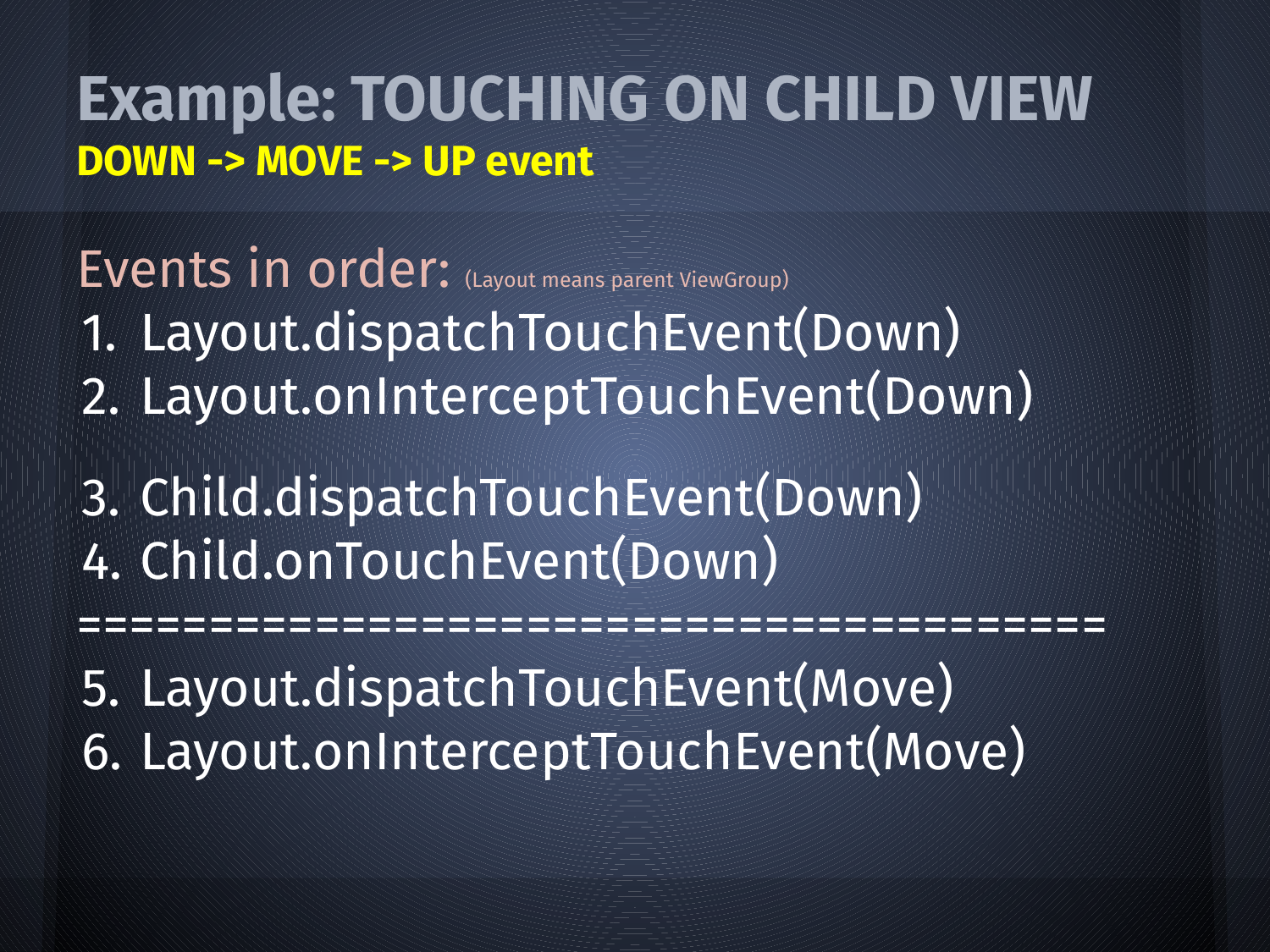

# Example: TOUCHING ON CHILD VIEW
DOWN -> MOVE -> UP event

Events in order: (Layout means parent ViewGroup)
Layout.dispatchTouchEvent(Down)
Layout.onInterceptTouchEvent(Down)

Child.dispatchTouchEvent(Down)
Child.onTouchEvent(Down)
=======================================
Layout.dispatchTouchEvent(Move)
Layout.onInterceptTouchEvent(Move)